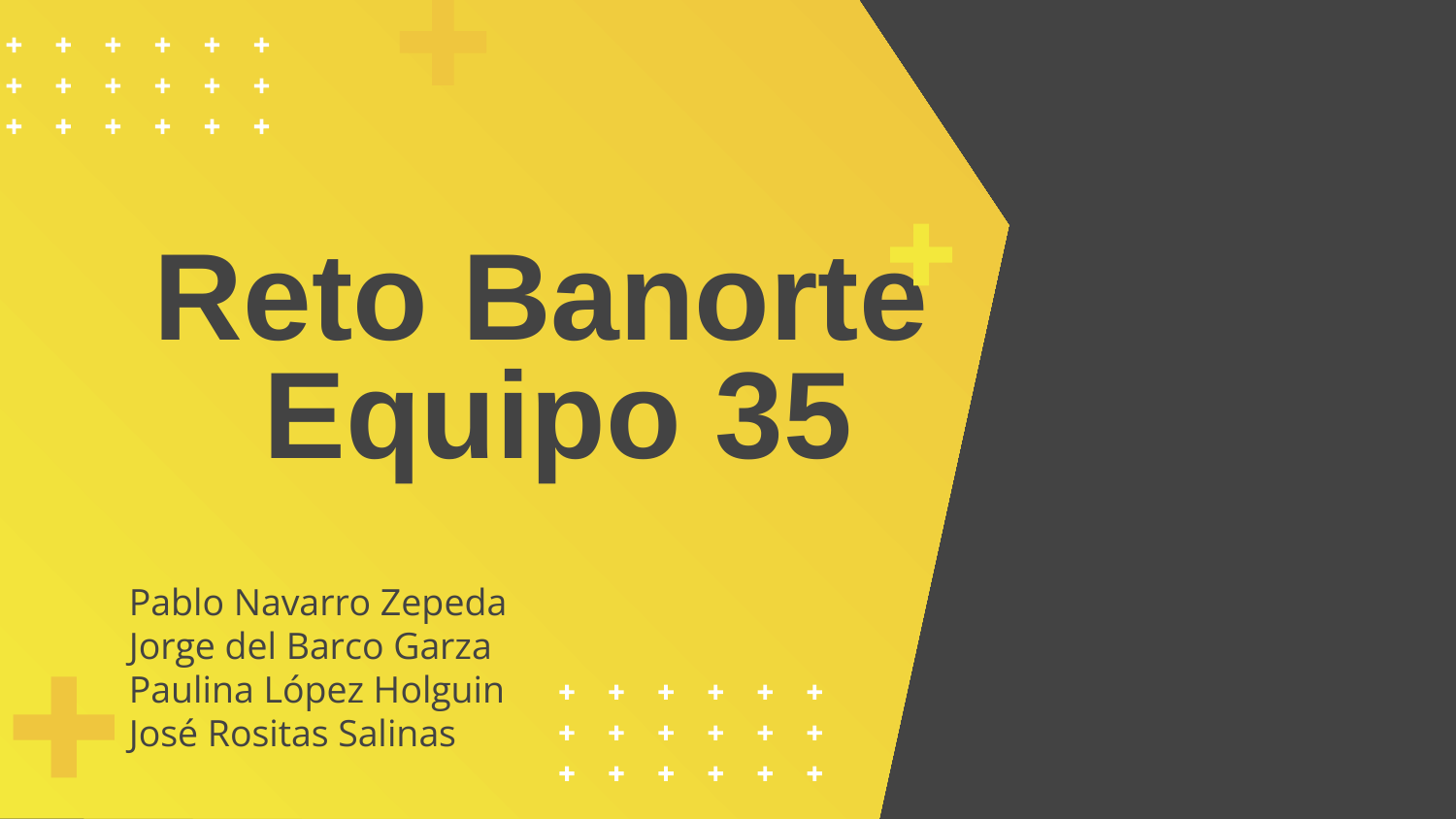

# Reto Banorte
 Equipo 35
Pablo Navarro Zepeda
Jorge del Barco Garza
Paulina López Holguin
José Rositas Salinas